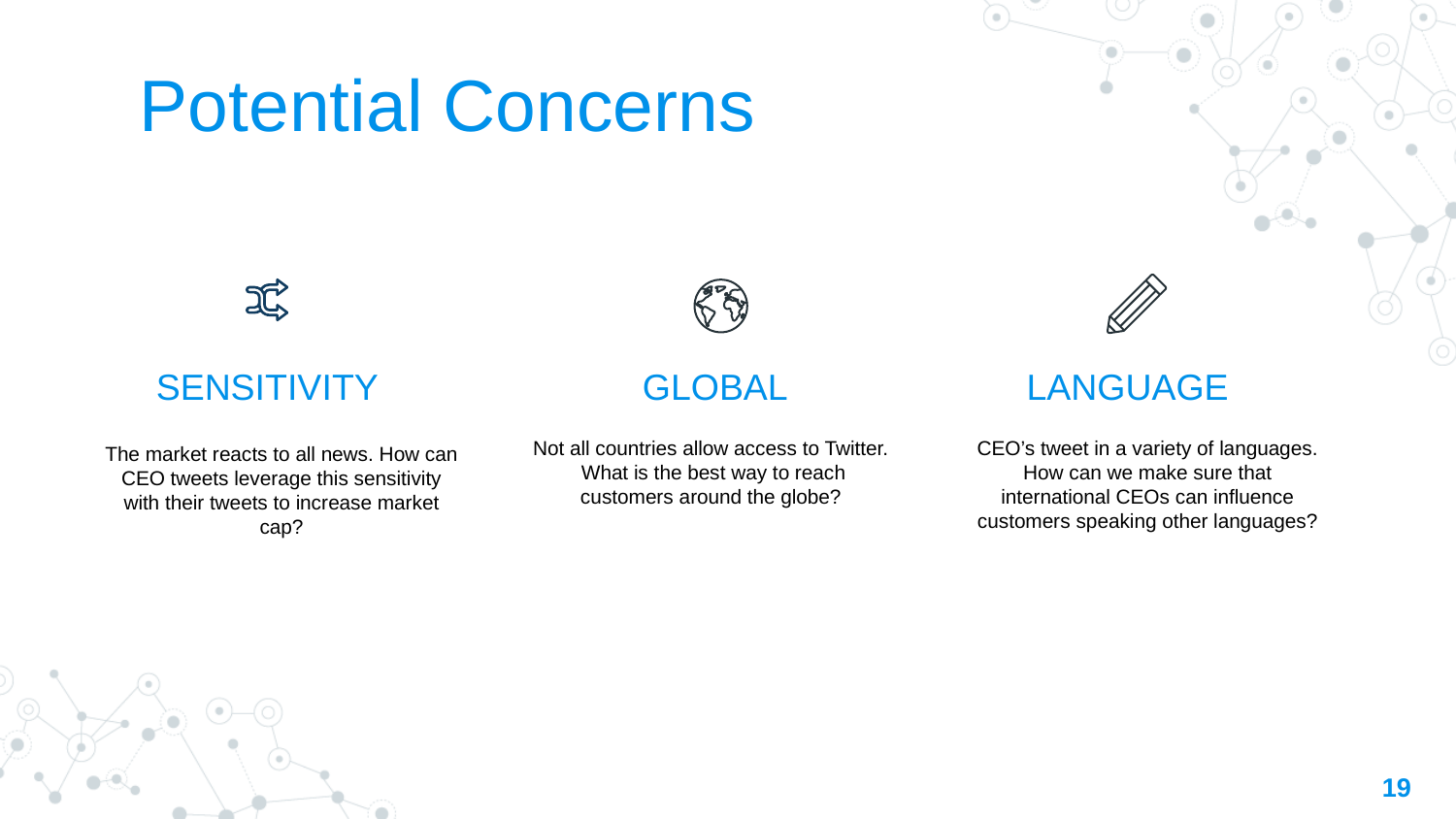

# Potential Concerns

SENSITIVITY
GLOBAL
LANGUAGE
Not all countries allow access to Twitter.  What is the best way to reach customers around the globe?

CEO’s tweet in a variety of languages. How can we make sure that international CEOs can influence customers speaking other languages?

The market reacts to all news. How can CEO tweets leverage this sensitivity with their tweets to increase market cap?

19